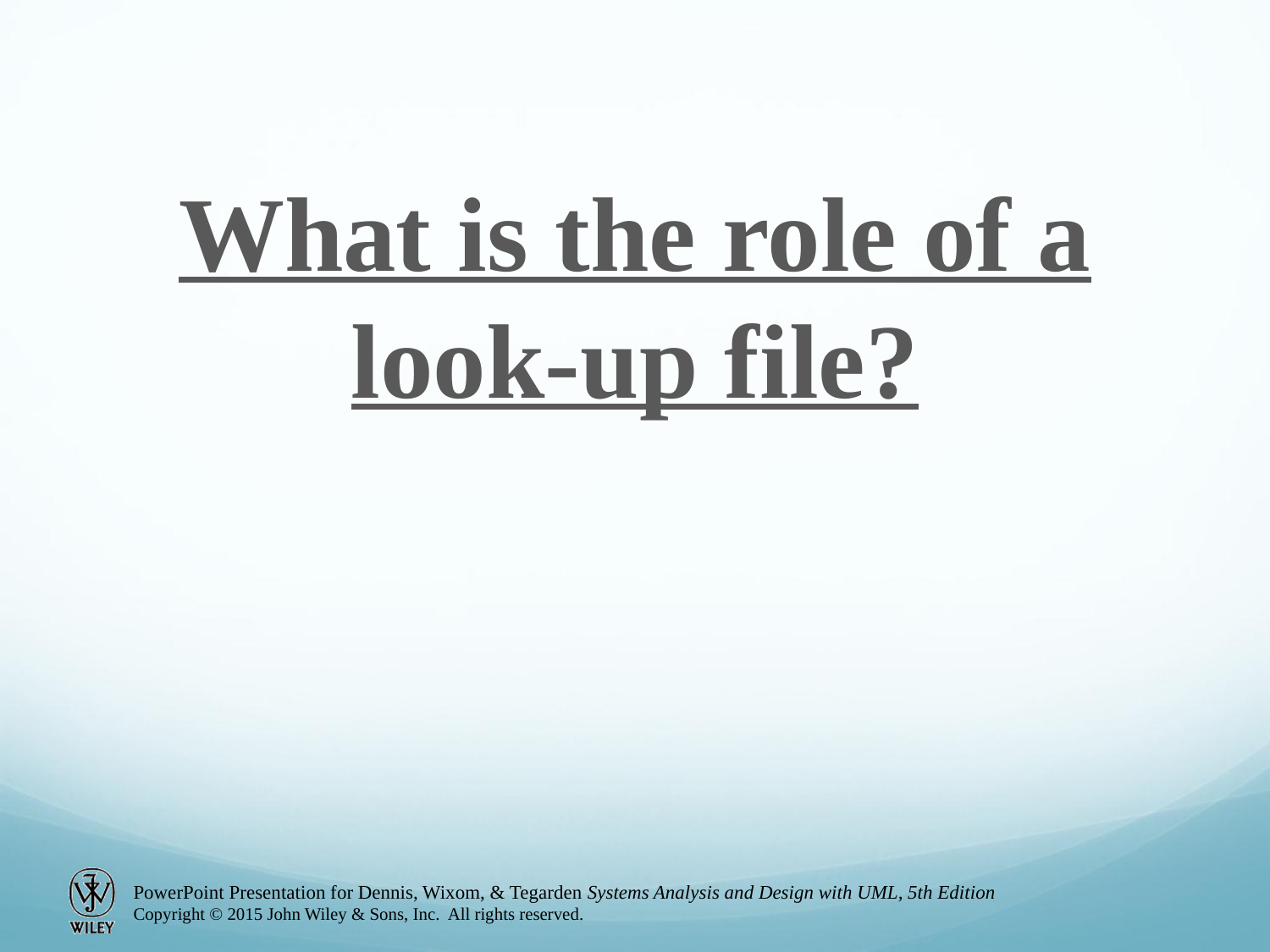

What is the role of a look-up file?